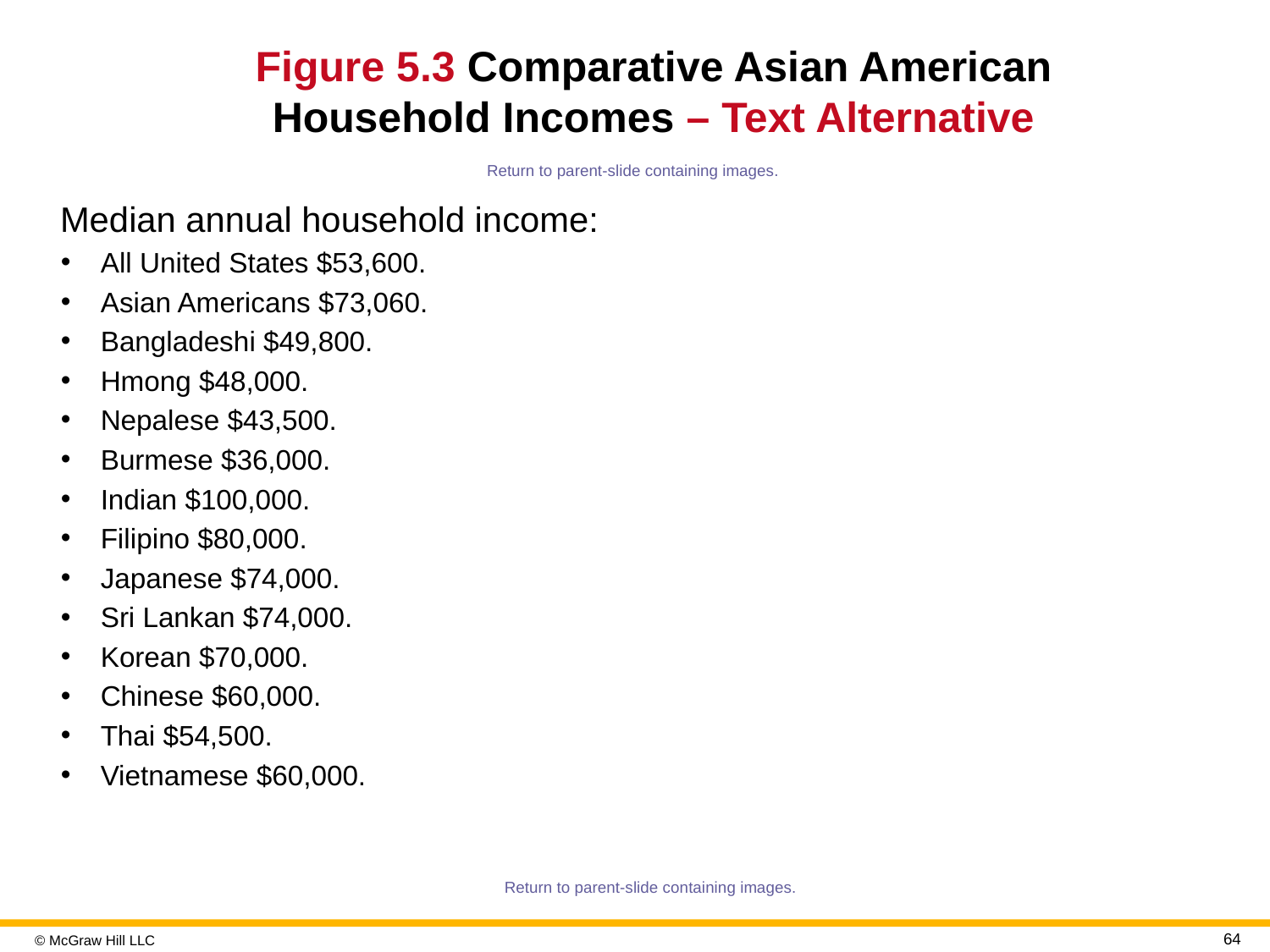

# Figure 5.3 Comparative Asian American Household Incomes – Text Alternative
Return to parent-slide containing images.
Median annual household income:
All United States $53,600.
Asian Americans $73,060.
Bangladeshi $49,800.
Hmong $48,000.
Nepalese $43,500.
Burmese $36,000.
Indian $100,000.
Filipino $80,000.
Japanese $74,000.
Sri Lankan $74,000.
Korean $70,000.
Chinese $60,000.
Thai $54,500.
Vietnamese $60,000.
Return to parent-slide containing images.
64